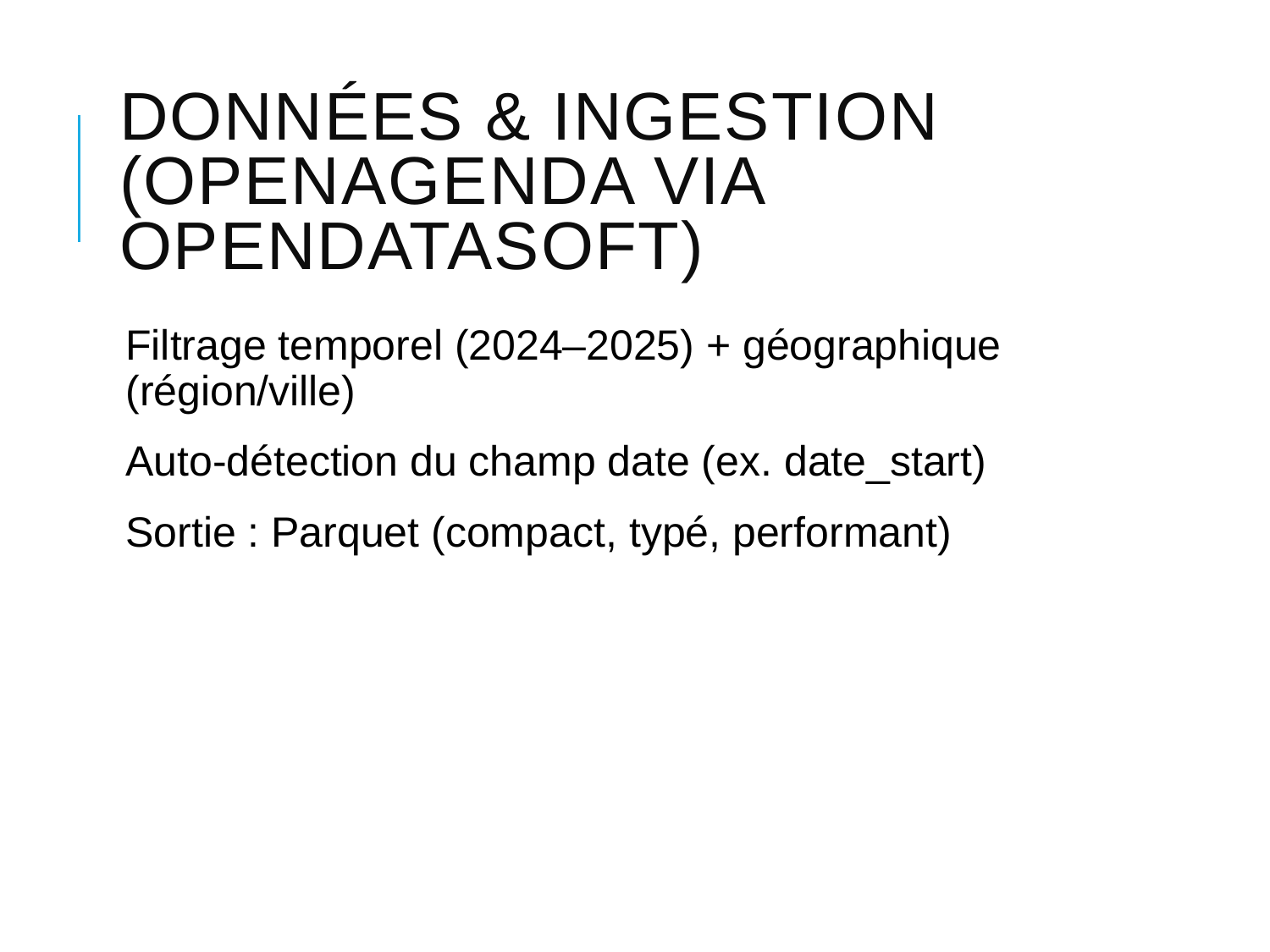

# Données & ingestion (OpenAgenda via Opendatasoft)
Filtrage temporel (2024–2025) + géographique (région/ville)
Auto-détection du champ date (ex. date_start)
Sortie : Parquet (compact, typé, performant)